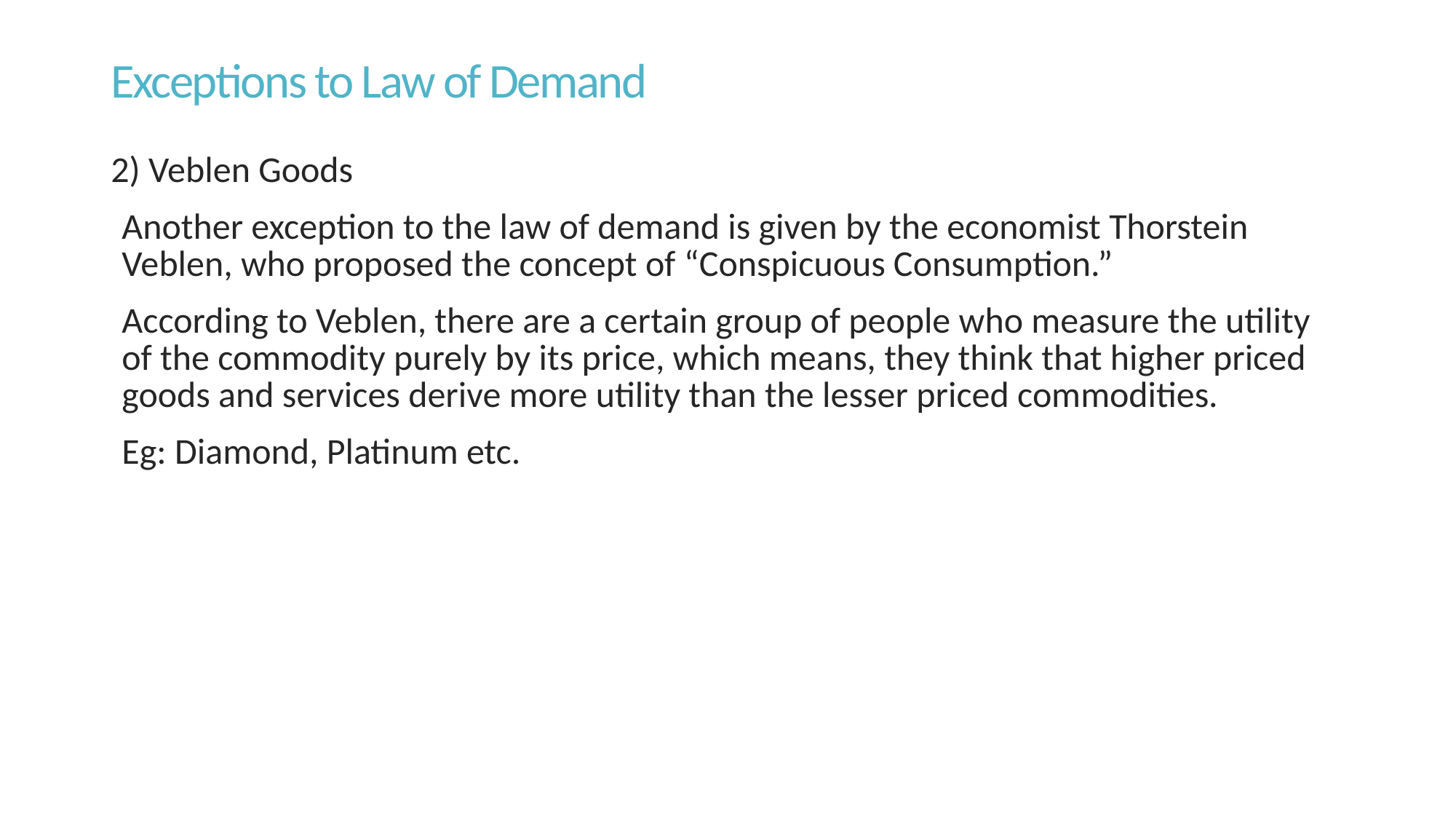

# Exceptions to Law of Demand
2) Veblen Goods
Another exception to the law of demand is given by the economist Thorstein Veblen, who proposed the concept of “Conspicuous Consumption.”
According to Veblen, there are a certain group of people who measure the utility of the commodity purely by its price, which means, they think that higher priced goods and services derive more utility than the lesser priced commodities.
Eg: Diamond, Platinum etc.